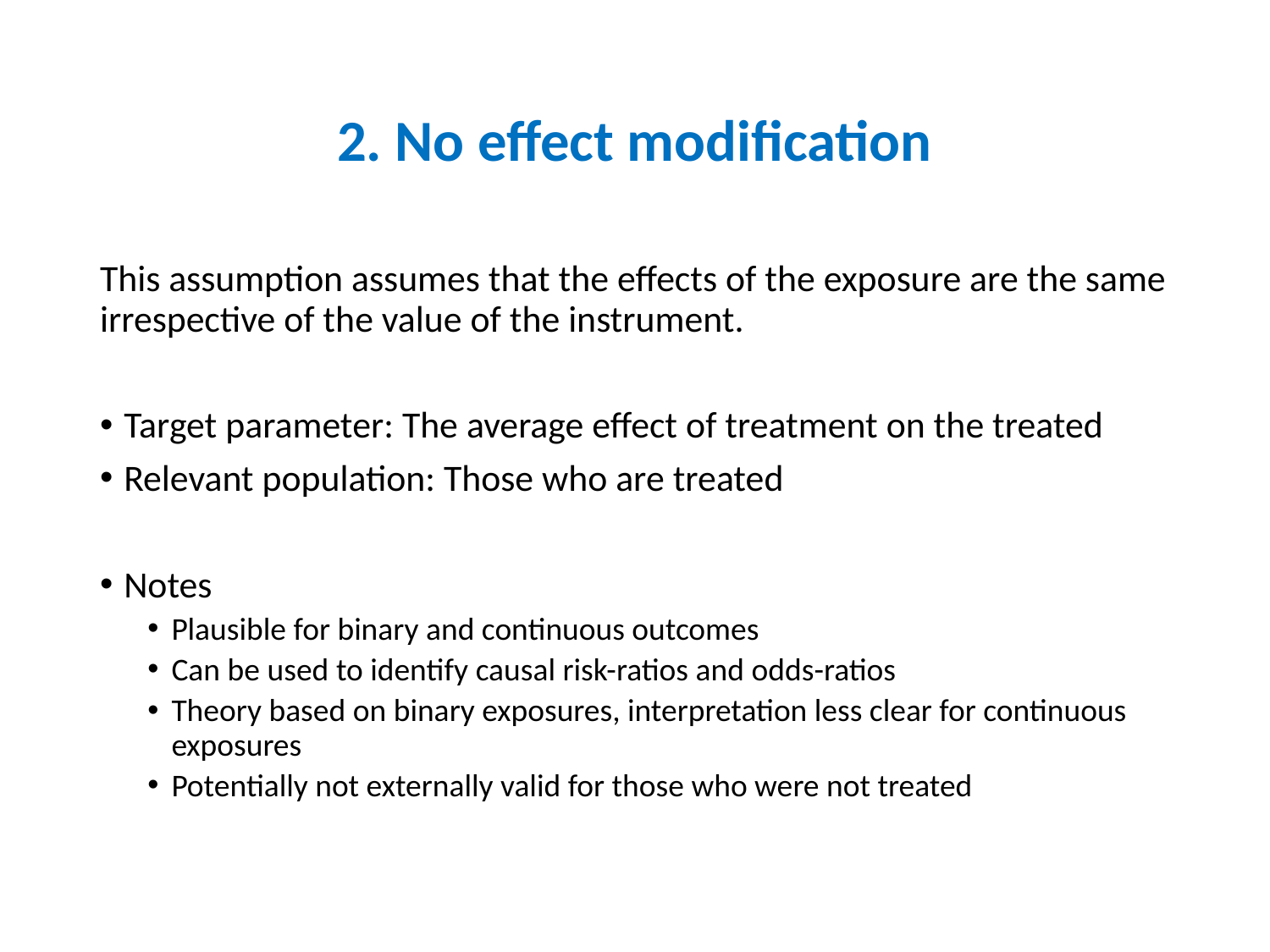

# 2. No effect modification
This assumption assumes that the effects of the exposure are the same irrespective of the value of the instrument.

Target parameter: The average effect of treatment on the treated
Relevant population: Those who are treated

Notes
Plausible for binary and continuous outcomes
Can be used to identify causal risk-ratios and odds-ratios
Theory based on binary exposures, interpretation less clear for continuous exposures
Potentially not externally valid for those who were not treated